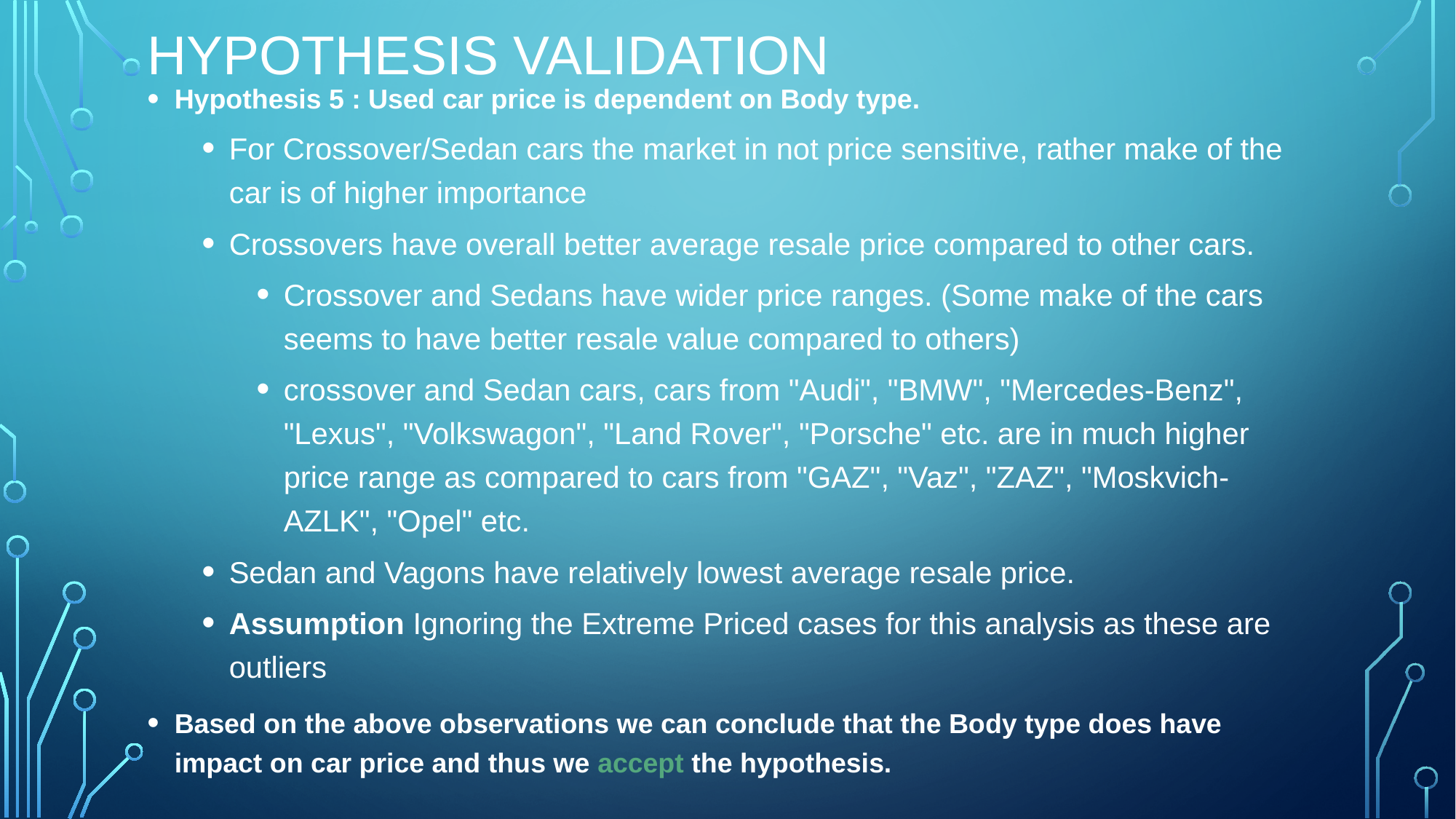

# Hypothesis Validation
Hypothesis 5 : Used car price is dependent on Body type.
For Crossover/Sedan cars the market in not price sensitive, rather make of the car is of higher importance
Crossovers have overall better average resale price compared to other cars.
Crossover and Sedans have wider price ranges. (Some make of the cars seems to have better resale value compared to others)
crossover and Sedan cars, cars from "Audi", "BMW", "Mercedes-Benz", "Lexus", "Volkswagon", "Land Rover", "Porsche" etc. are in much higher price range as compared to cars from "GAZ", "Vaz", "ZAZ", "Moskvich-AZLK", "Opel" etc.
Sedan and Vagons have relatively lowest average resale price.
Assumption Ignoring the Extreme Priced cases for this analysis as these are outliers
Based on the above observations we can conclude that the Body type does have impact on car price and thus we accept the hypothesis.